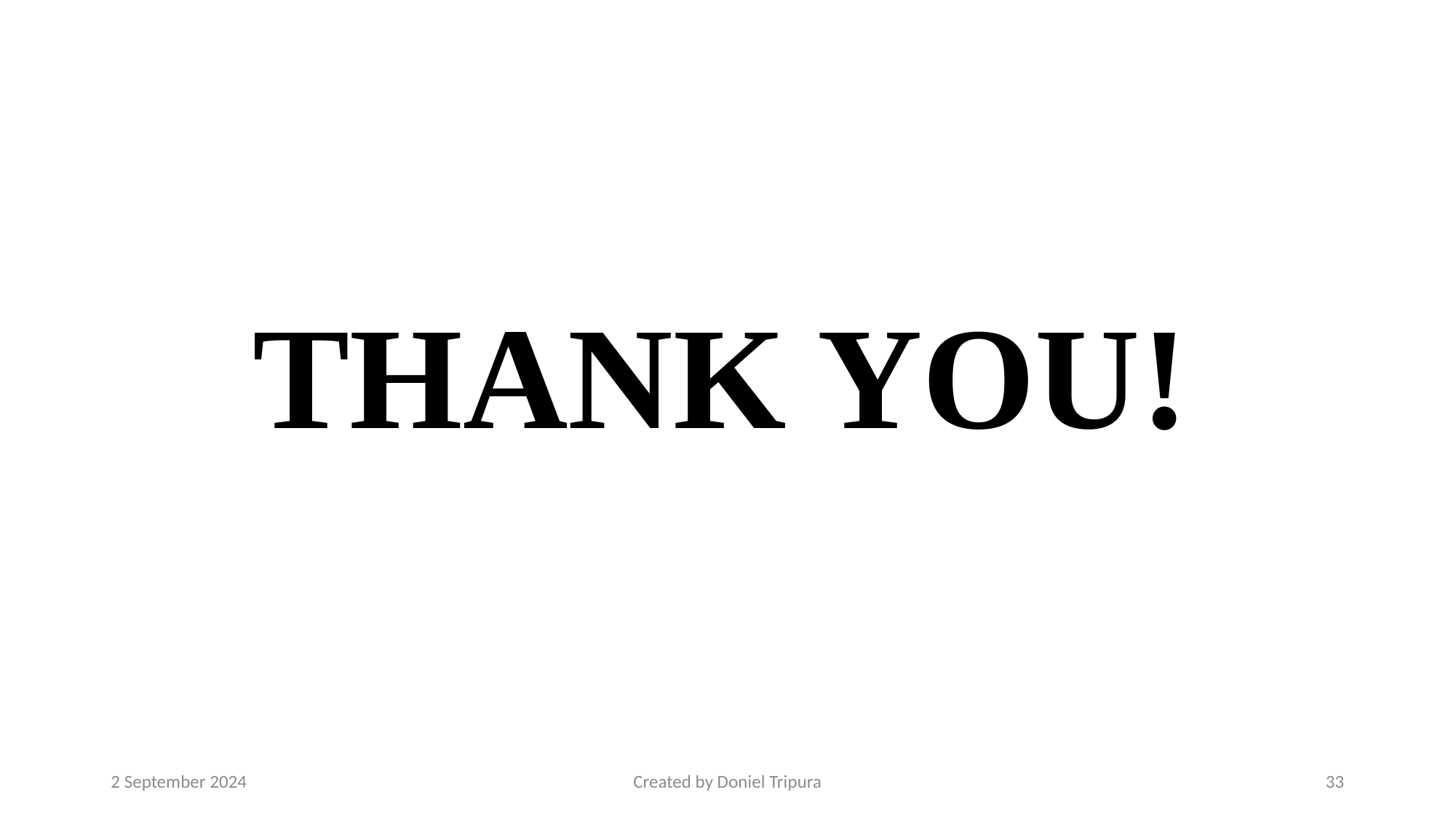

# THANK YOU!
2 September 2024
Created by Doniel Tripura
33